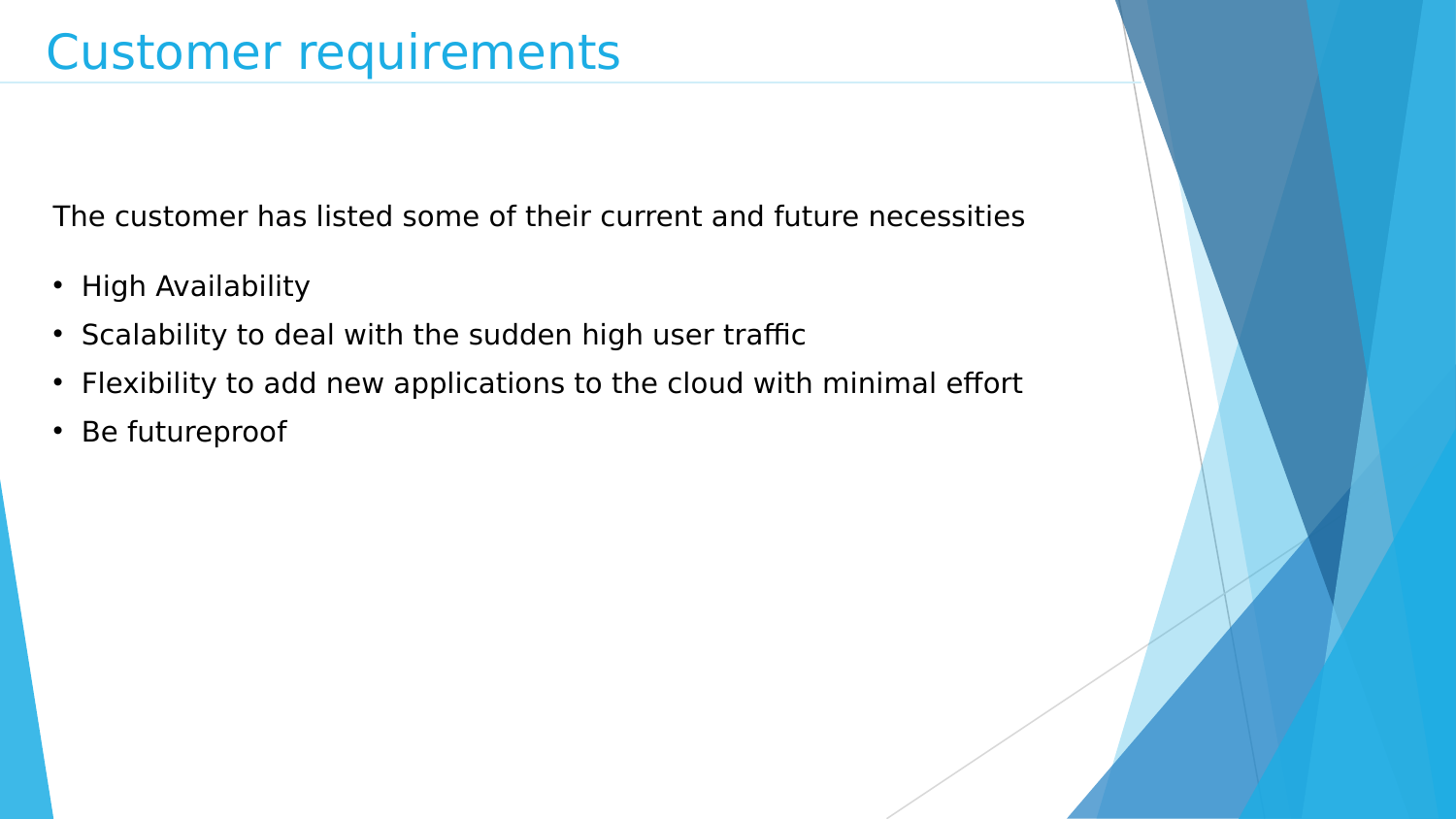

Customer requirements

The customer has listed some of their current and future necessities

High Availability
Scalability to deal with the sudden high user traffic
Flexibility to add new applications to the cloud with minimal effort
Be futureproof